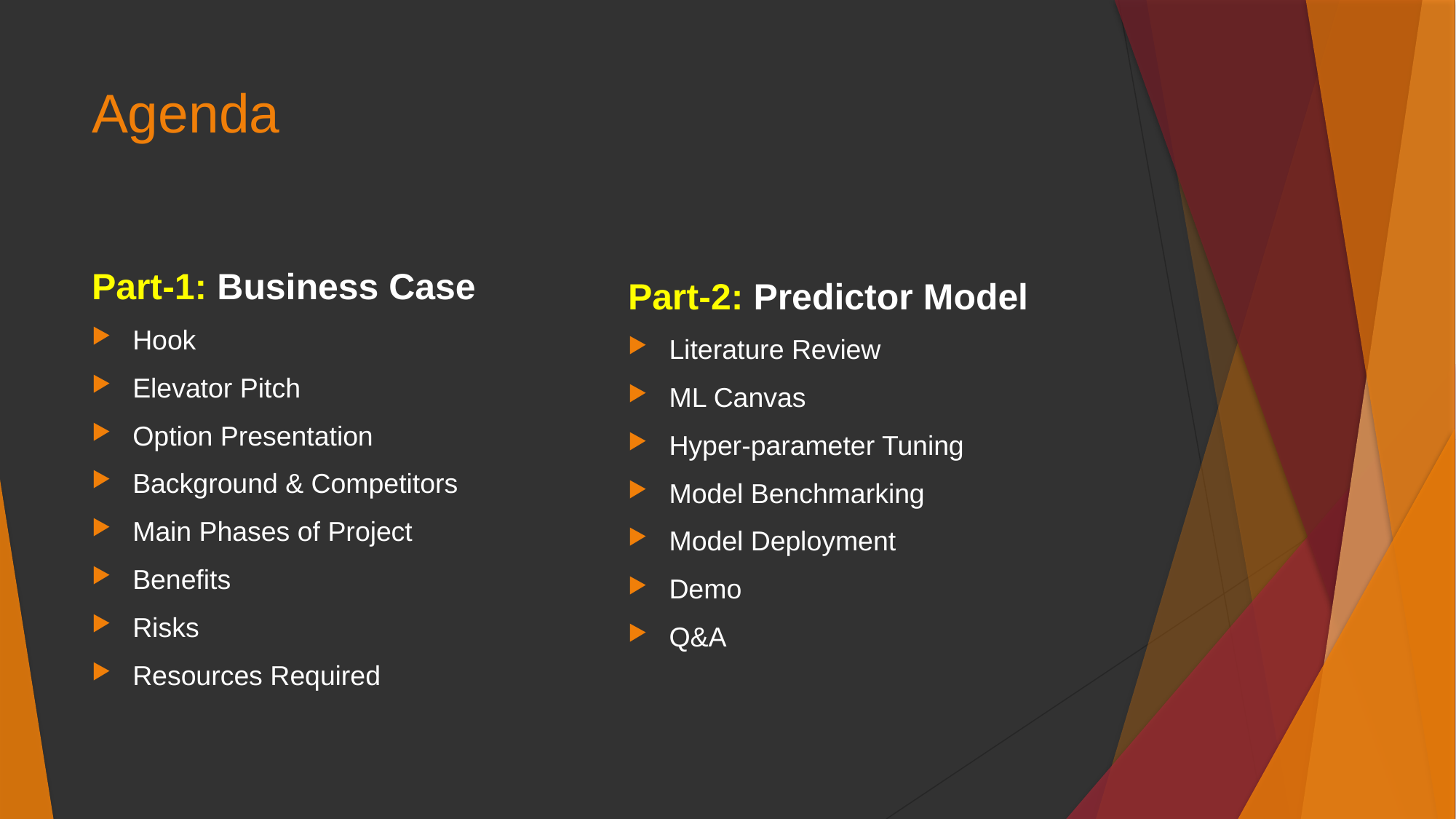

# Agenda
Part-1: Business Case
Hook
Elevator Pitch
Option Presentation
Background & Competitors
Main Phases of Project
Benefits
Risks
Resources Required
Part-2: Predictor Model
Literature Review
ML Canvas
Hyper-parameter Tuning
Model Benchmarking
Model Deployment
Demo
Q&A